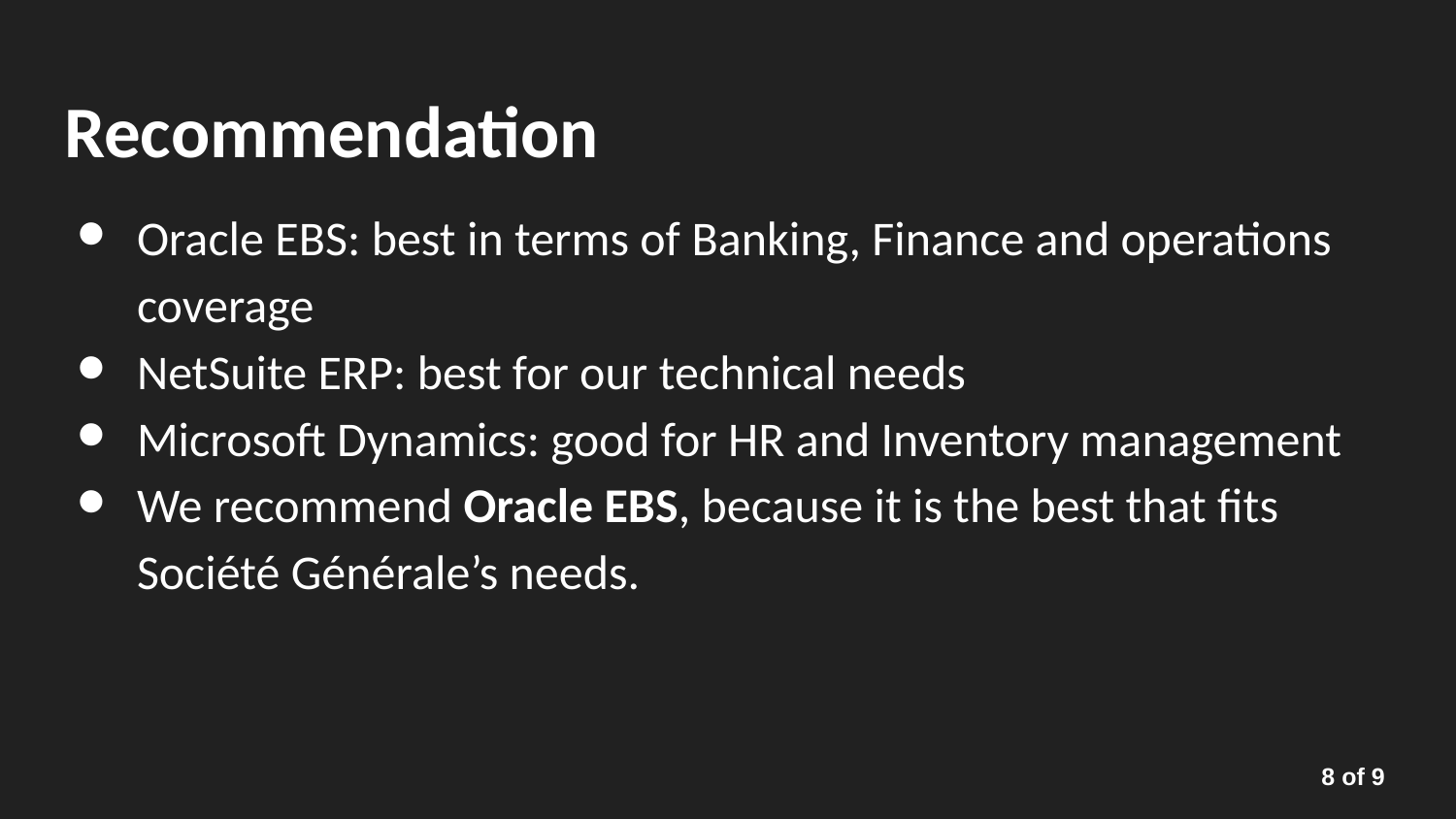

# Recommendation
Oracle EBS: best in terms of Banking, Finance and operations coverage
NetSuite ERP: best for our technical needs
Microsoft Dynamics: good for HR and Inventory management
We recommend Oracle EBS, because it is the best that fits Société Générale’s needs.